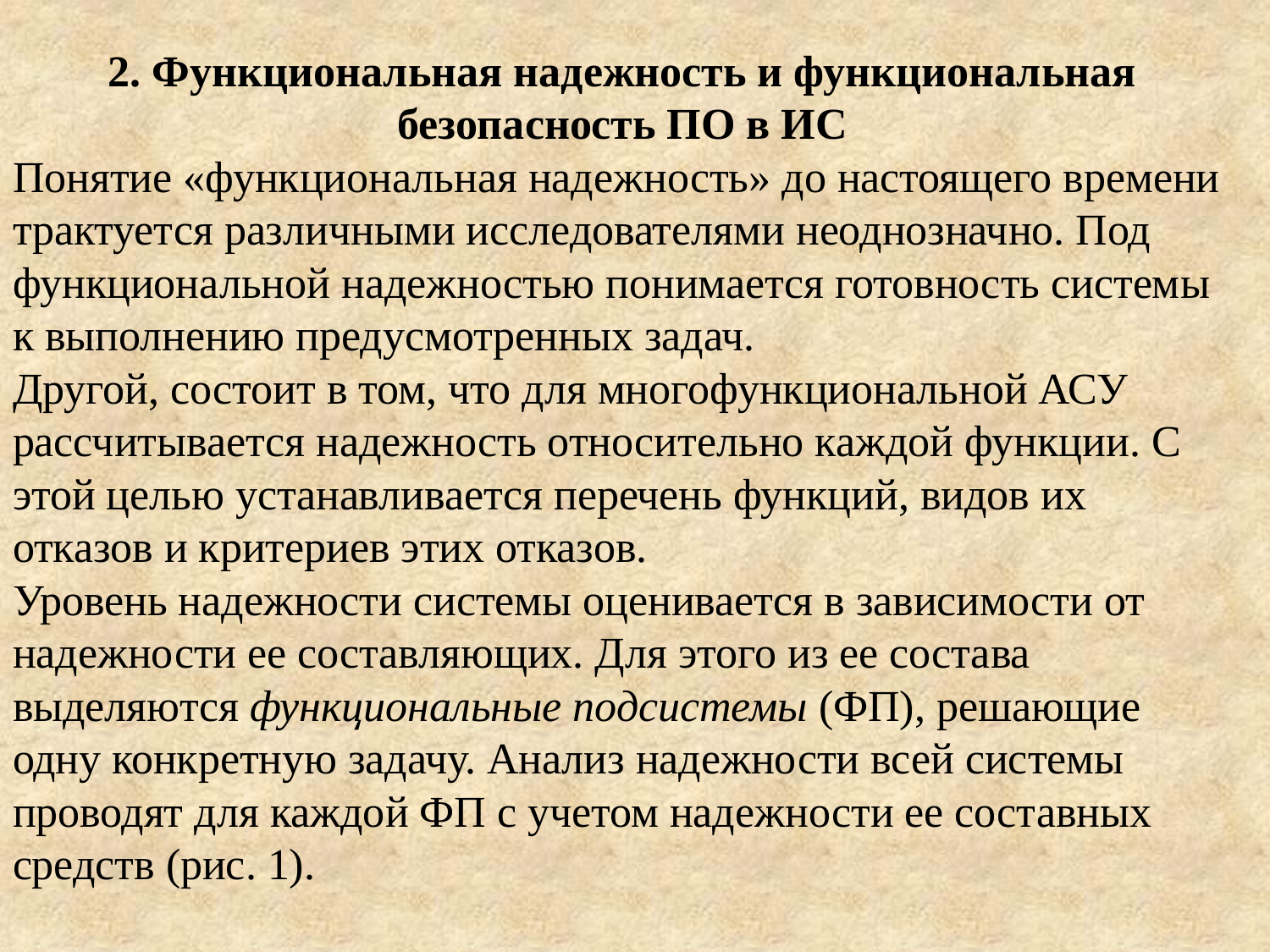

2. Функциональная надежность и функциональная безопасность ПО в ИС
Понятие «функциональная надежность» до настоящего времени трактуется различными исследователями неоднозначно. Под функциональной надежностью понимается готовность системы к выполнению предусмотренных задач.
Другой, состоит в том, что для многофункциональной АСУ рассчитывается надежность относительно каждой функции. С этой целью устанавливается перечень функций, видов их отказов и критериев этих отказов.
Уровень надежности системы оценивается в зависимости от надежности ее составляющих. Для этого из ее состава выделяются функциональные подсистемы (ФП), решающие одну конкретную задачу. Анализ надежности всей системы проводят для каждой ФП с учетом надежности ее составных средств (рис. 1).